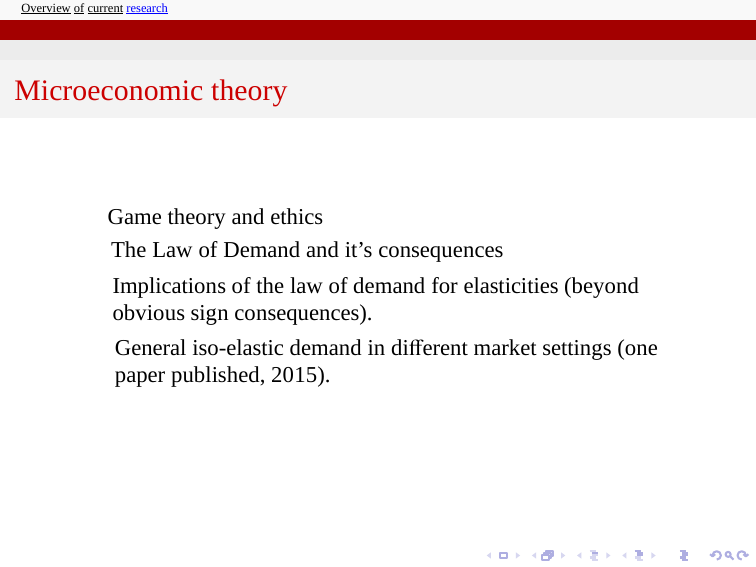

Overview of current research

Microeconomic theory
Game theory and ethics
The Law of Demand and it’s consequences
Implications of the law of demand for elasticities (beyond
obvious sign consequences).
General iso-elastic demand in diﬀerent market settings (one
paper published, 2015).